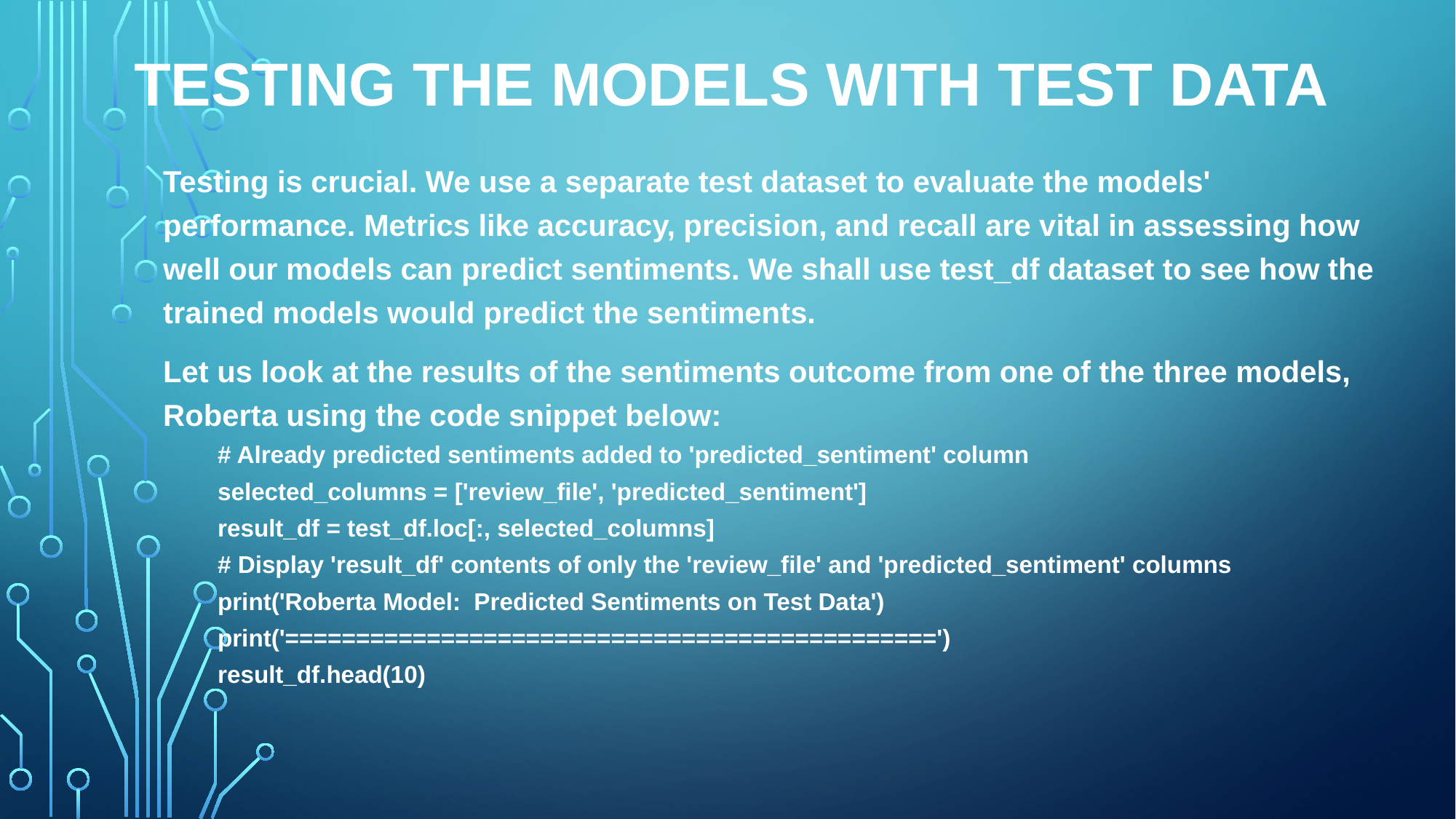

# Testing the Models with Test Data
Testing is crucial. We use a separate test dataset to evaluate the models' performance. Metrics like accuracy, precision, and recall are vital in assessing how well our models can predict sentiments. We shall use test_df dataset to see how the trained models would predict the sentiments.
Let us look at the results of the sentiments outcome from one of the three models, Roberta using the code snippet below:
# Already predicted sentiments added to 'predicted_sentiment' column
selected_columns = ['review_file', 'predicted_sentiment']
result_df = test_df.loc[:, selected_columns]
# Display 'result_df' contents of only the 'review_file' and 'predicted_sentiment' columns
print('Roberta Model:  Predicted Sentiments on Test Data')
print('==============================================')
result_df.head(10)